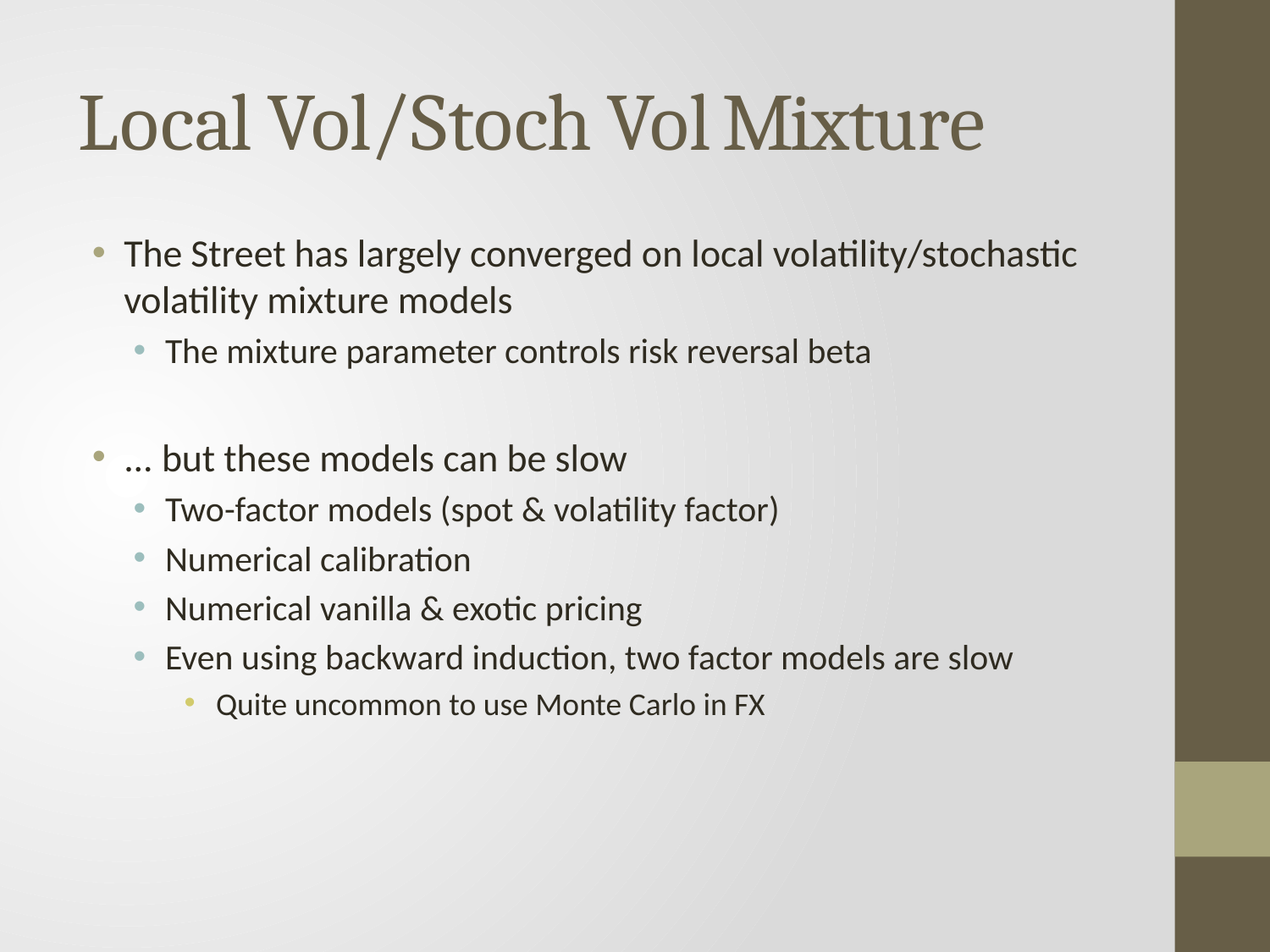

# Local Vol/Stoch Vol Mixture
The Street has largely converged on local volatility/stochastic volatility mixture models
The mixture parameter controls risk reversal beta

... but these models can be slow
Two-factor models (spot & volatility factor)
Numerical calibration
Numerical vanilla & exotic pricing
Even using backward induction, two factor models are slow
Quite uncommon to use Monte Carlo in FX